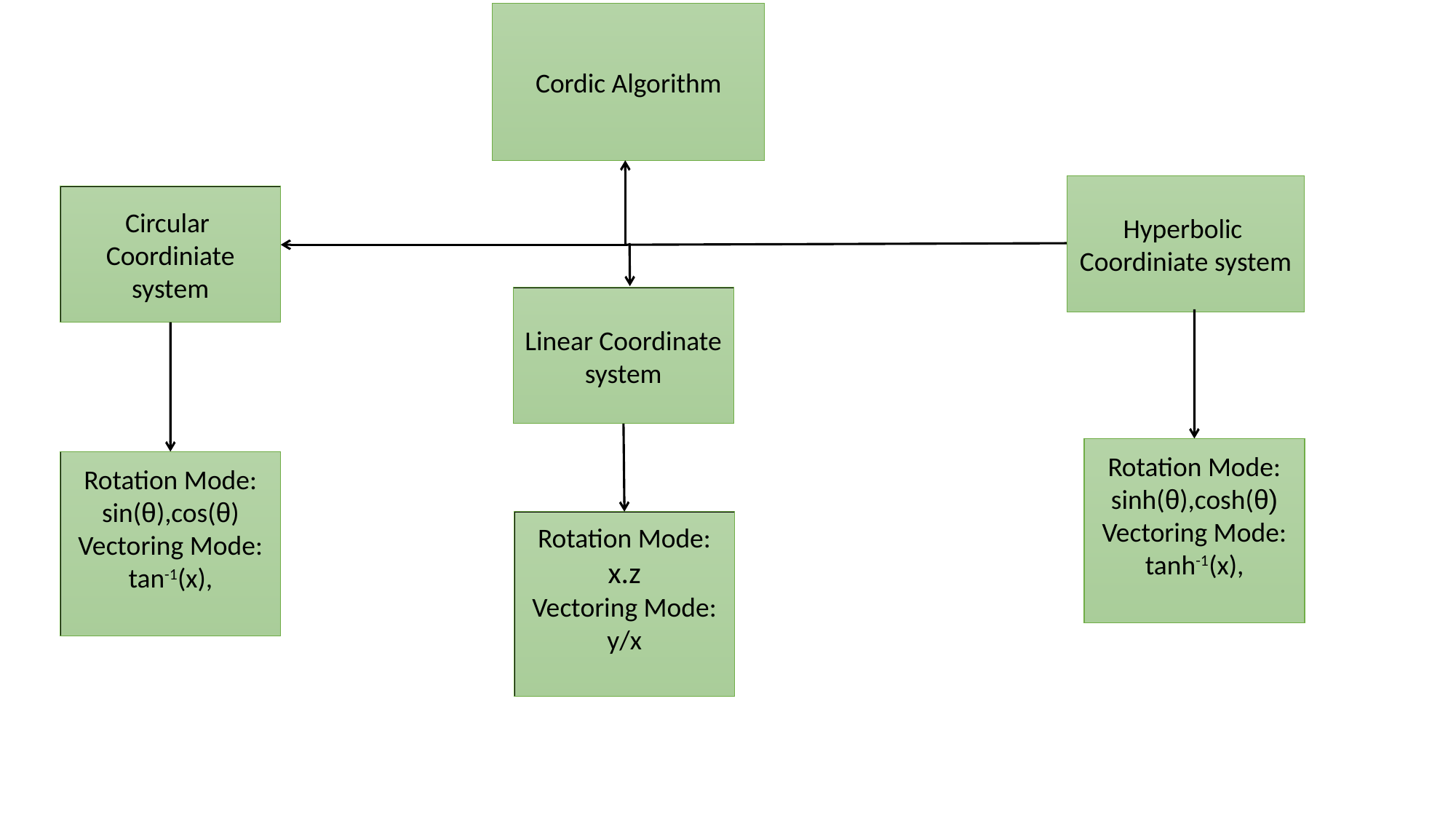

Cordic Algorithm
Hyperbolic
Coordiniate system
Circular
Coordiniate system
Linear Coordinate
system
Rotation Mode:
sinh(θ),cosh(θ)
Vectoring Mode:
tanh-1(x),

Rotation Mode:
sin(θ),cos(θ)
Vectoring Mode:
tan-1(x),

Rotation Mode:
x.z
Vectoring Mode:
y/x